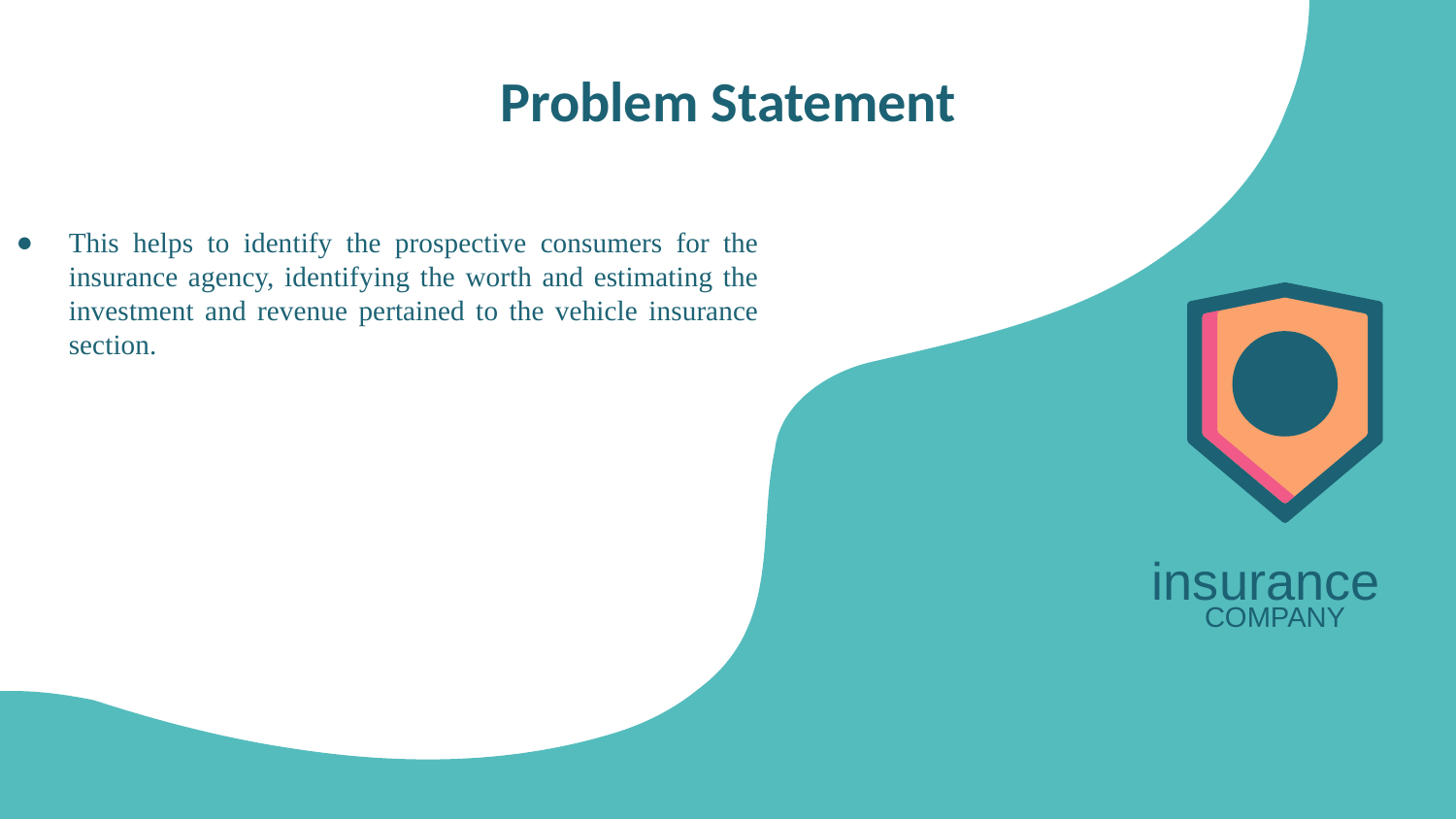

# Problem Statement
This helps to identify the prospective consumers for the insurance agency, identifying the worth and estimating the investment and revenue pertained to the vehicle insurance section.

insurance
COMPANY